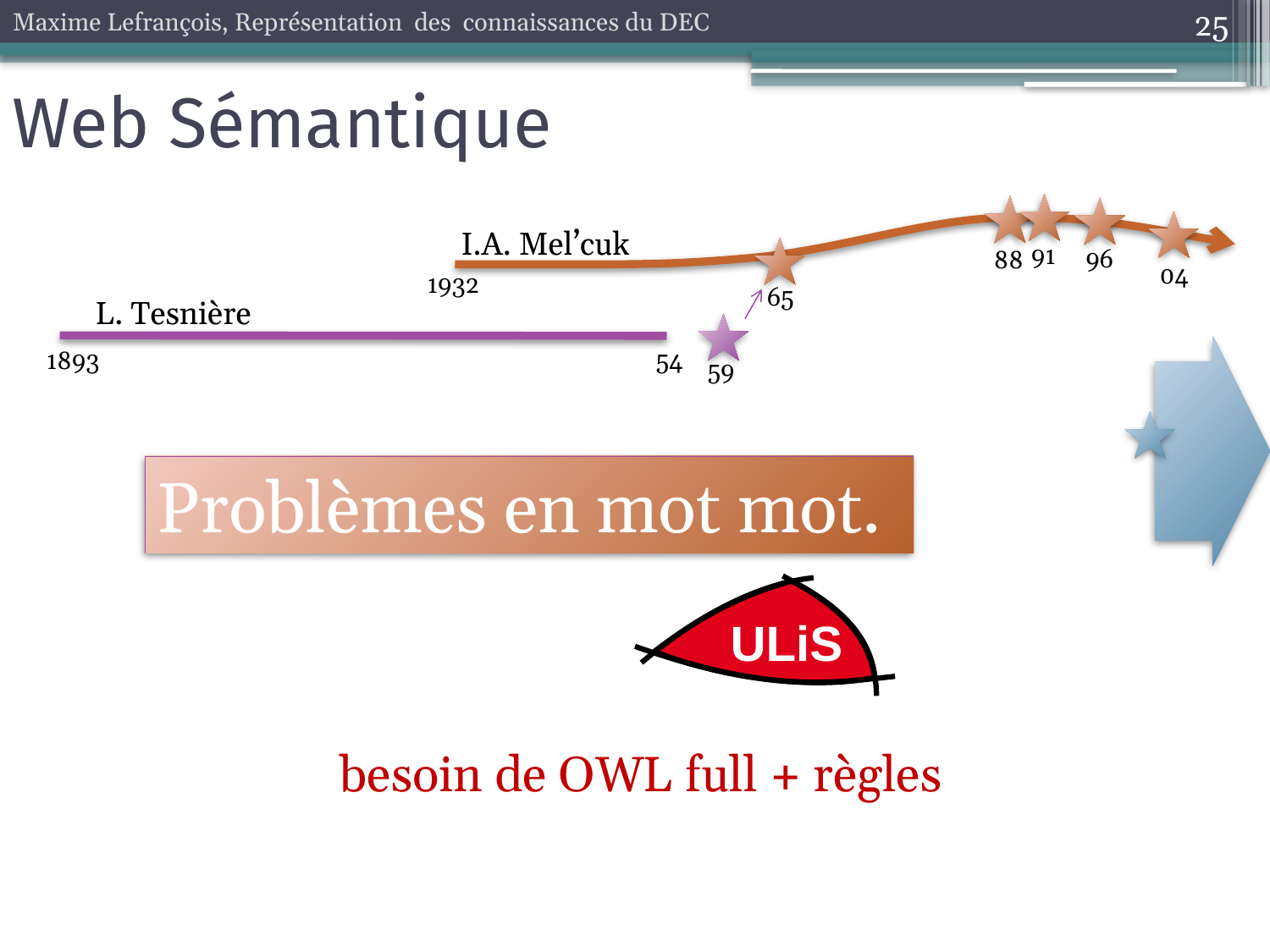

Maxime Lefrançois, Représentation  des  connaissances du DEC
25
Web Sémantique

I.A. Mel’cuk
91
96

88
04
1932
65
L. Tesnière

1893
54
59

Problèmes en mot mot.

ULiS
besoin de OWL full + règles